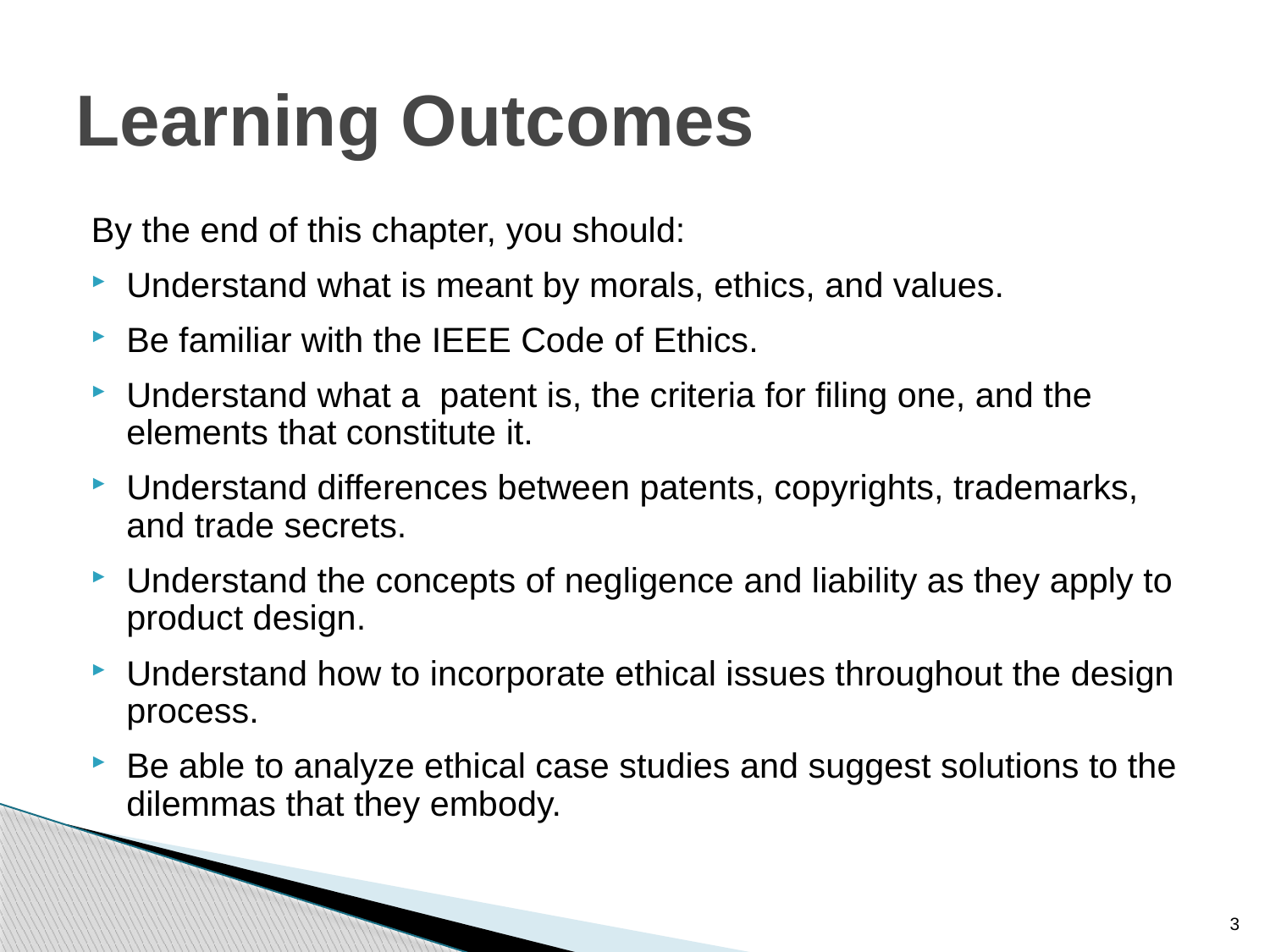

# Learning Outcomes
By the end of this chapter, you should:
Understand what is meant by morals, ethics, and values.
Be familiar with the IEEE Code of Ethics.
Understand what a  patent is, the criteria for filing one, and the elements that constitute it.
Understand differences between patents, copyrights, trademarks, and trade secrets.
Understand the concepts of negligence and liability as they apply to product design.
Understand how to incorporate ethical issues throughout the design process.
Be able to analyze ethical case studies and suggest solutions to the dilemmas that they embody.
3